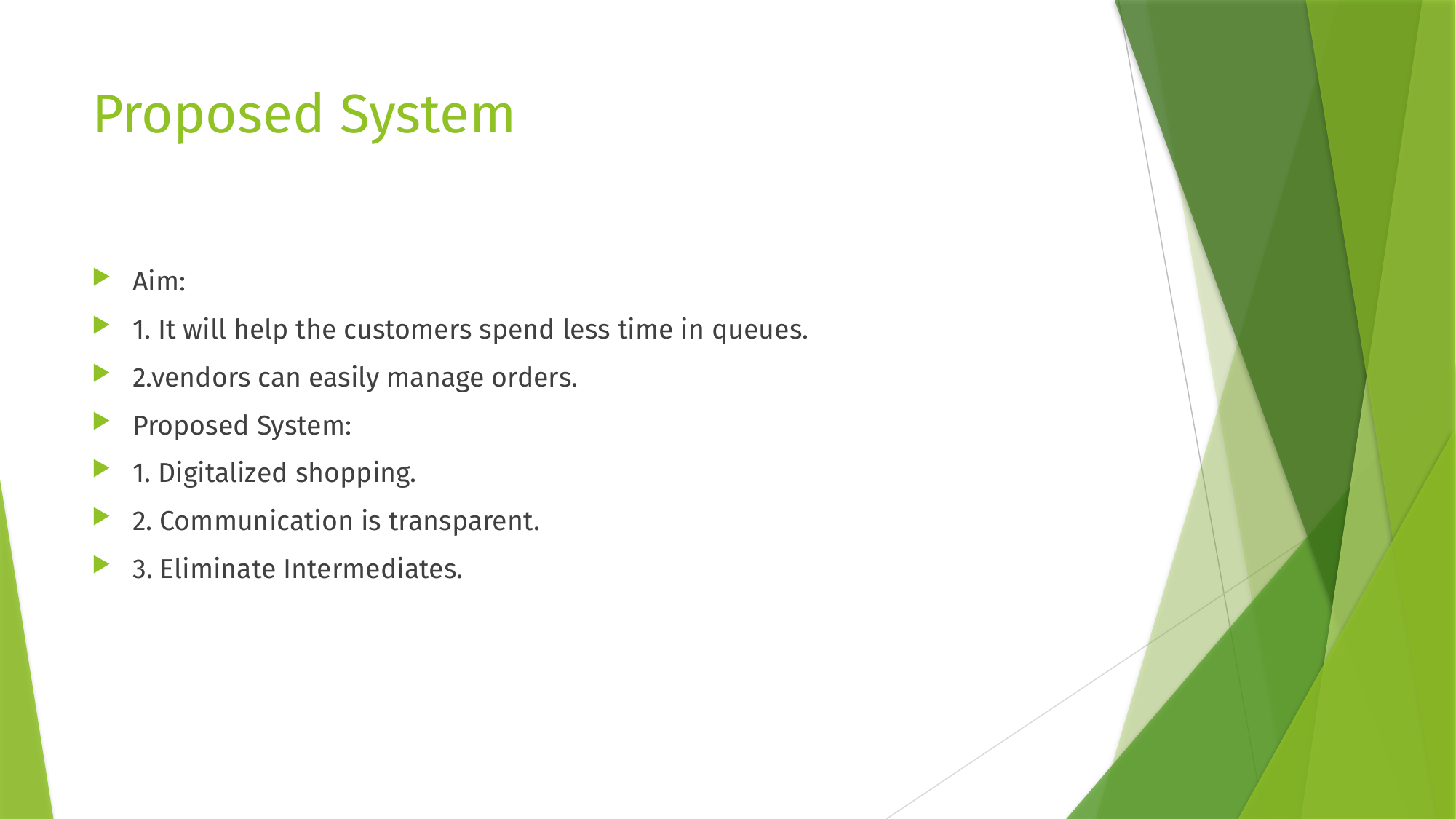

# Proposed System
Aim:
1. It will help the customers spend less time in queues.
2.vendors can easily manage orders.
Proposed System:
1. Digitalized shopping.
2. Communication is transparent.
3. Eliminate Intermediates.